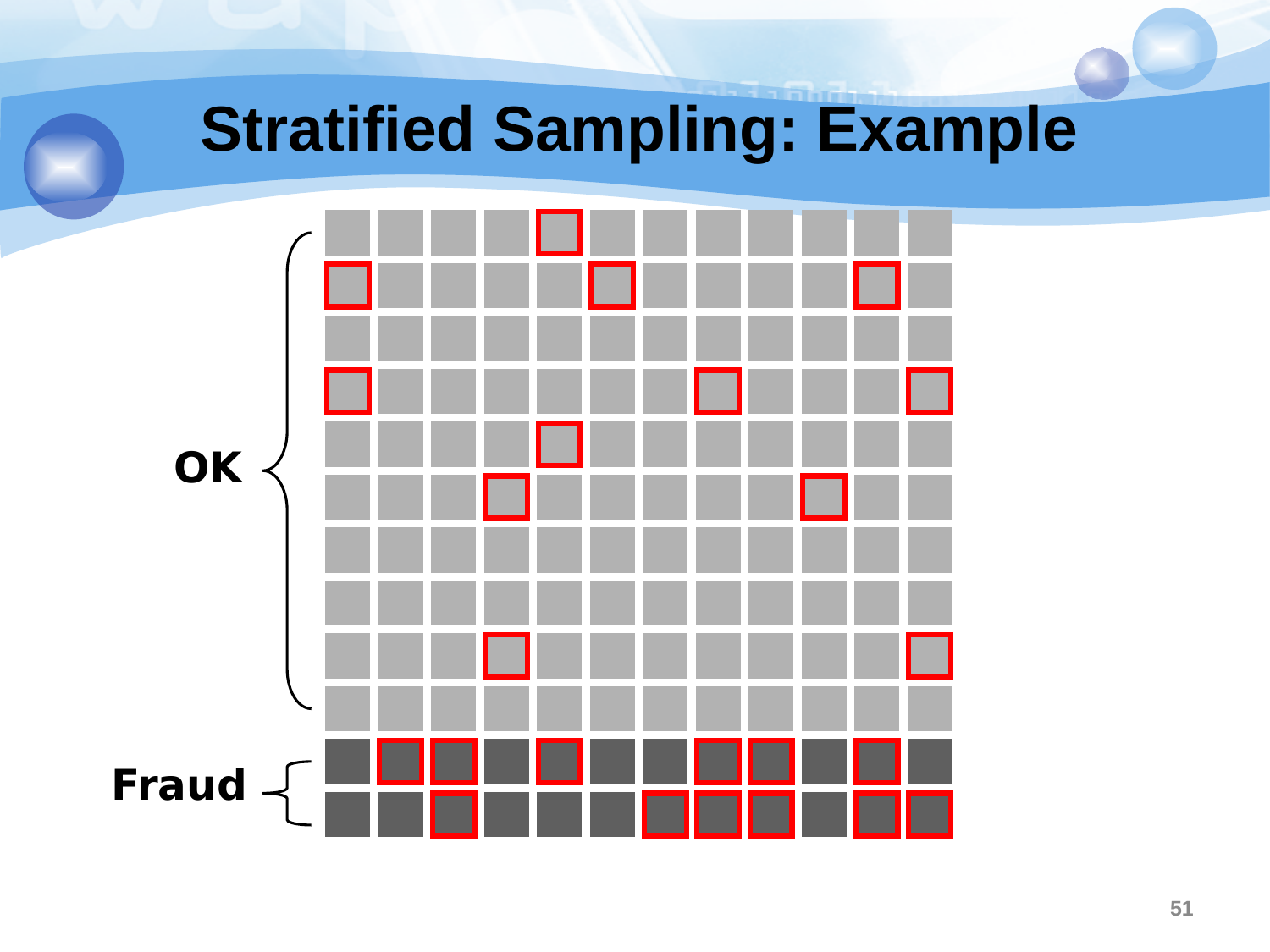

51
# Stratified Sampling: Example

OK

Fraud